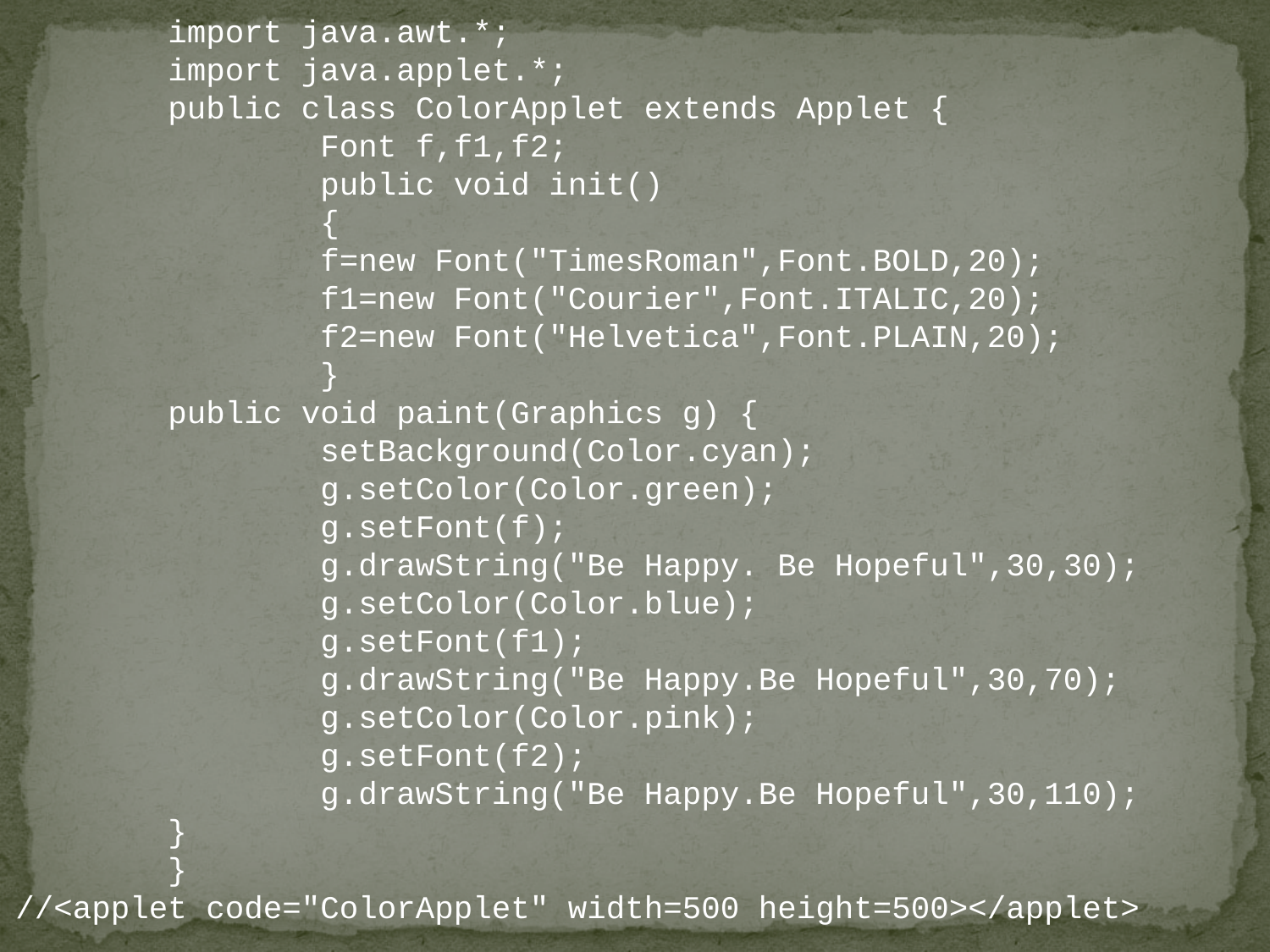

import java.awt.*;
        import java.applet.*;
        public class ColorApplet extends Applet {
                Font f,f1,f2;
                public void init()
                {
                f=new Font("TimesRoman",Font.BOLD,20);
                f1=new Font("Courier",Font.ITALIC,20);
                f2=new Font("Helvetica",Font.PLAIN,20);
                }
        public void paint(Graphics g) {
                setBackground(Color.cyan);
                g.setColor(Color.green);
                g.setFont(f);
                g.drawString("Be Happy. Be Hopeful",30,30);
                g.setColor(Color.blue);
                g.setFont(f1);
                g.drawString("Be Happy.Be Hopeful",30,70);
                g.setColor(Color.pink);
                g.setFont(f2);
                g.drawString("Be Happy.Be Hopeful",30,110);
        }
        }
//<applet code="ColorApplet" width=500 height=500></applet>